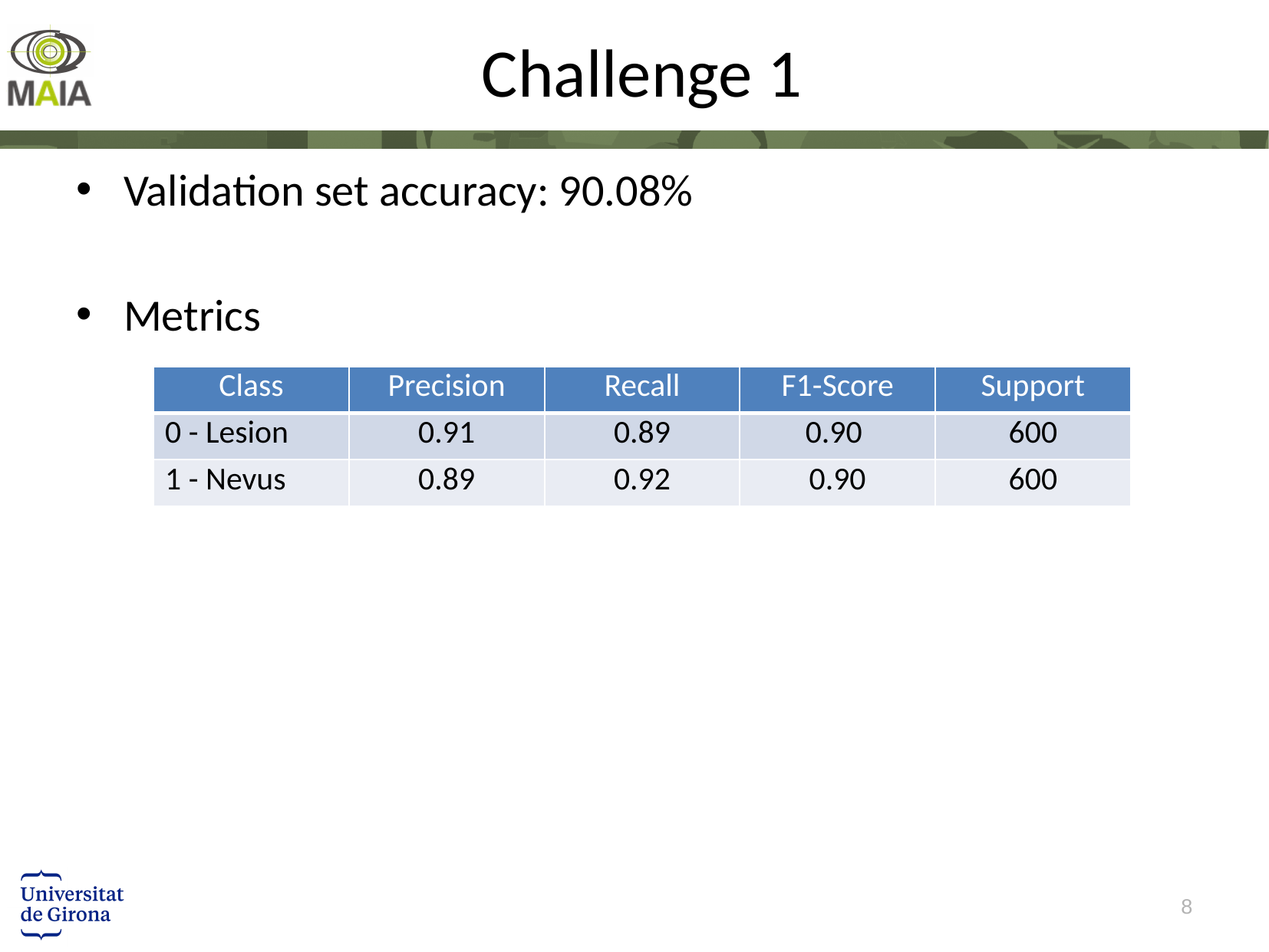

# Challenge 1
Validation set accuracy: 90.08%

Metrics
| Class | Precision | Recall | F1-Score | Support |
| --- | --- | --- | --- | --- |
| 0 - Lesion | 0.91 | 0.89 | 0.90 | 600 |
| 1 - Nevus | 0.89 | 0.92 | 0.90 | 600 |
8